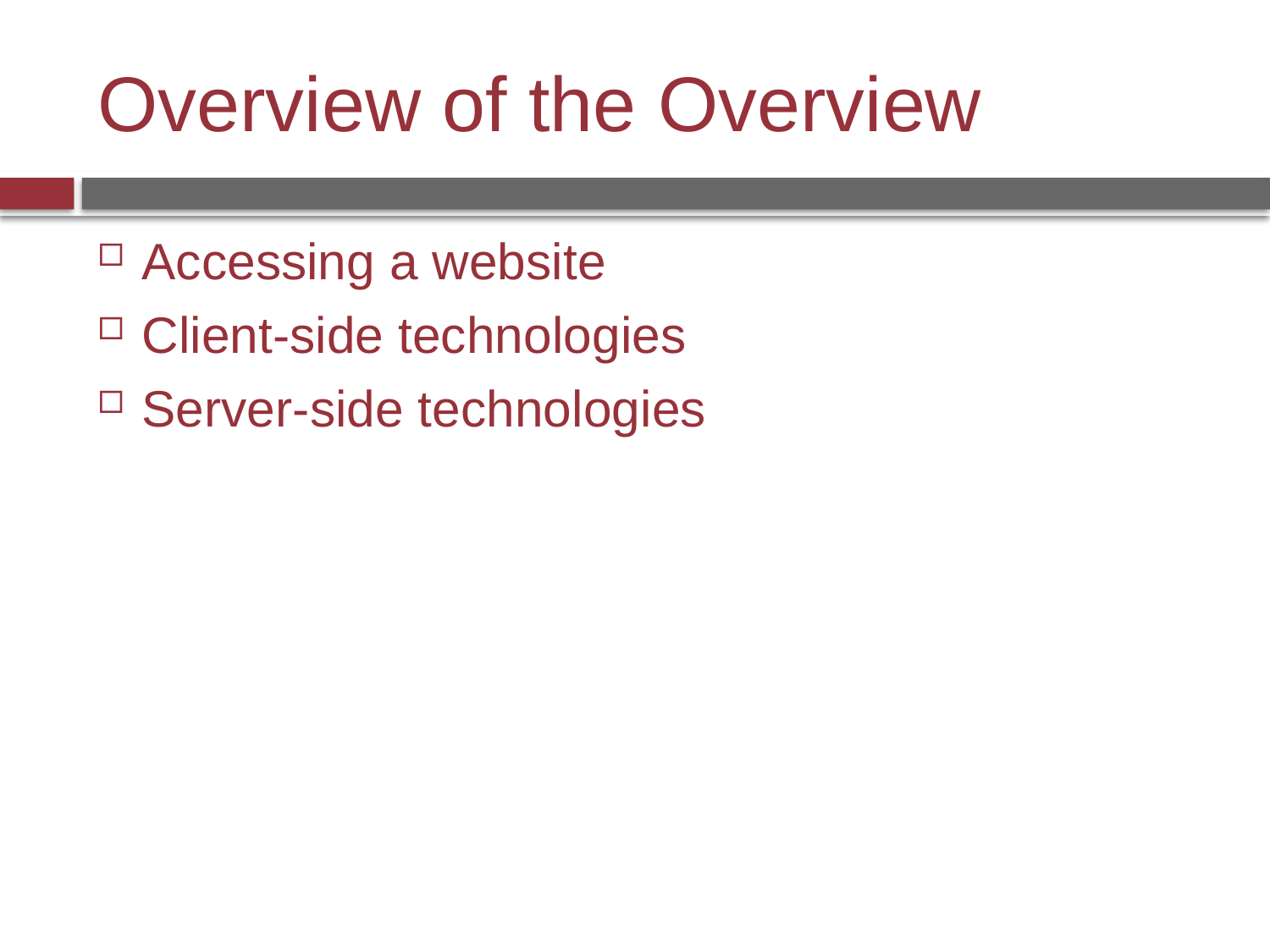

# Overview of the Overview
Accessing a website
Client-side technologies
Server-side technologies